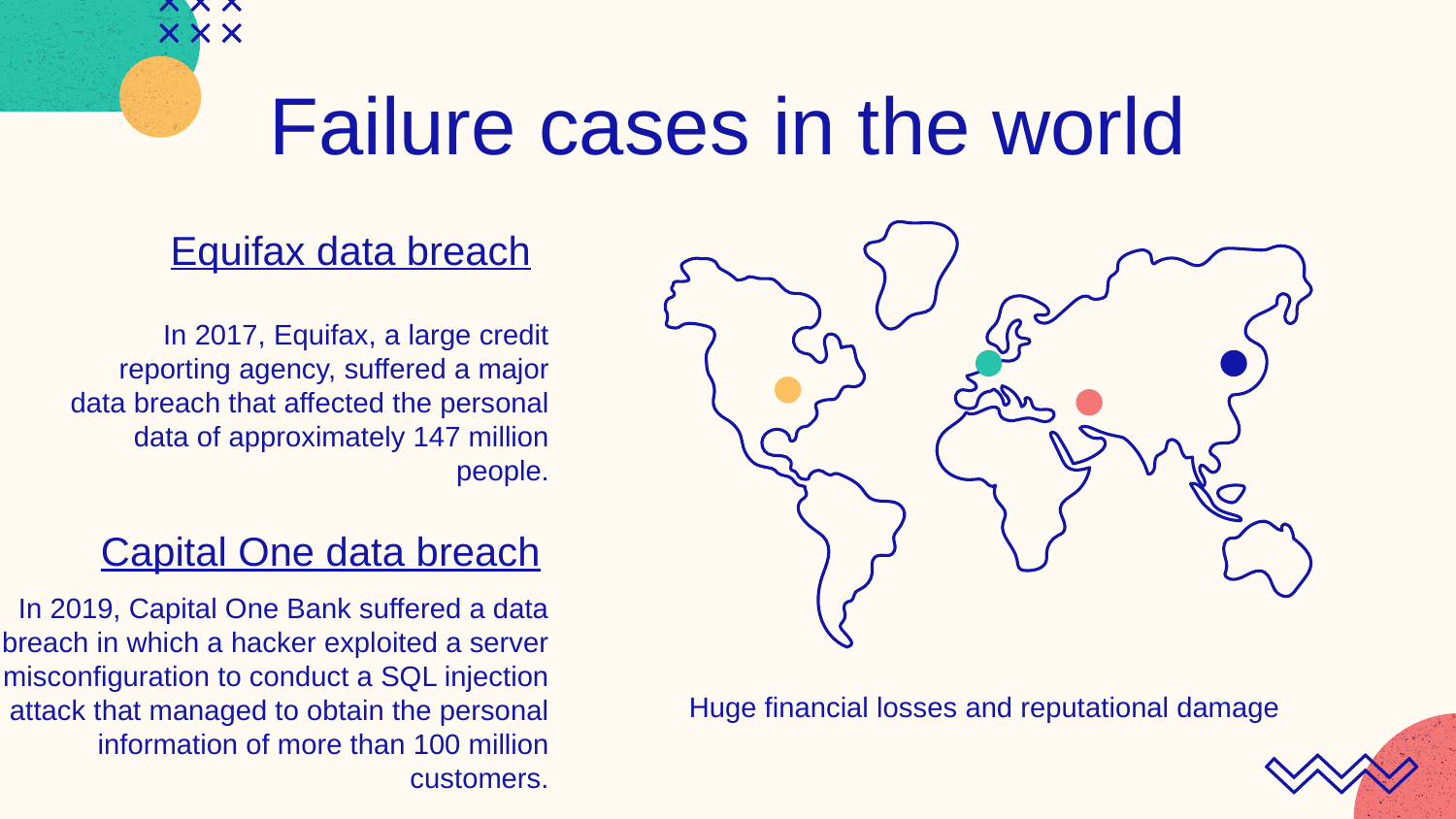

# Failure cases in the world
Equifax data breach

In 2017, Equifax, a large credit reporting agency, suffered a major data breach that affected the personal data of approximately 147 million people.

Capital One data breach
In 2019, Capital One Bank suffered a data breach in which a hacker exploited a server misconfiguration to conduct a SQL injection attack that managed to obtain the personal information of more than 100 million customers.
Huge financial losses and reputational damage